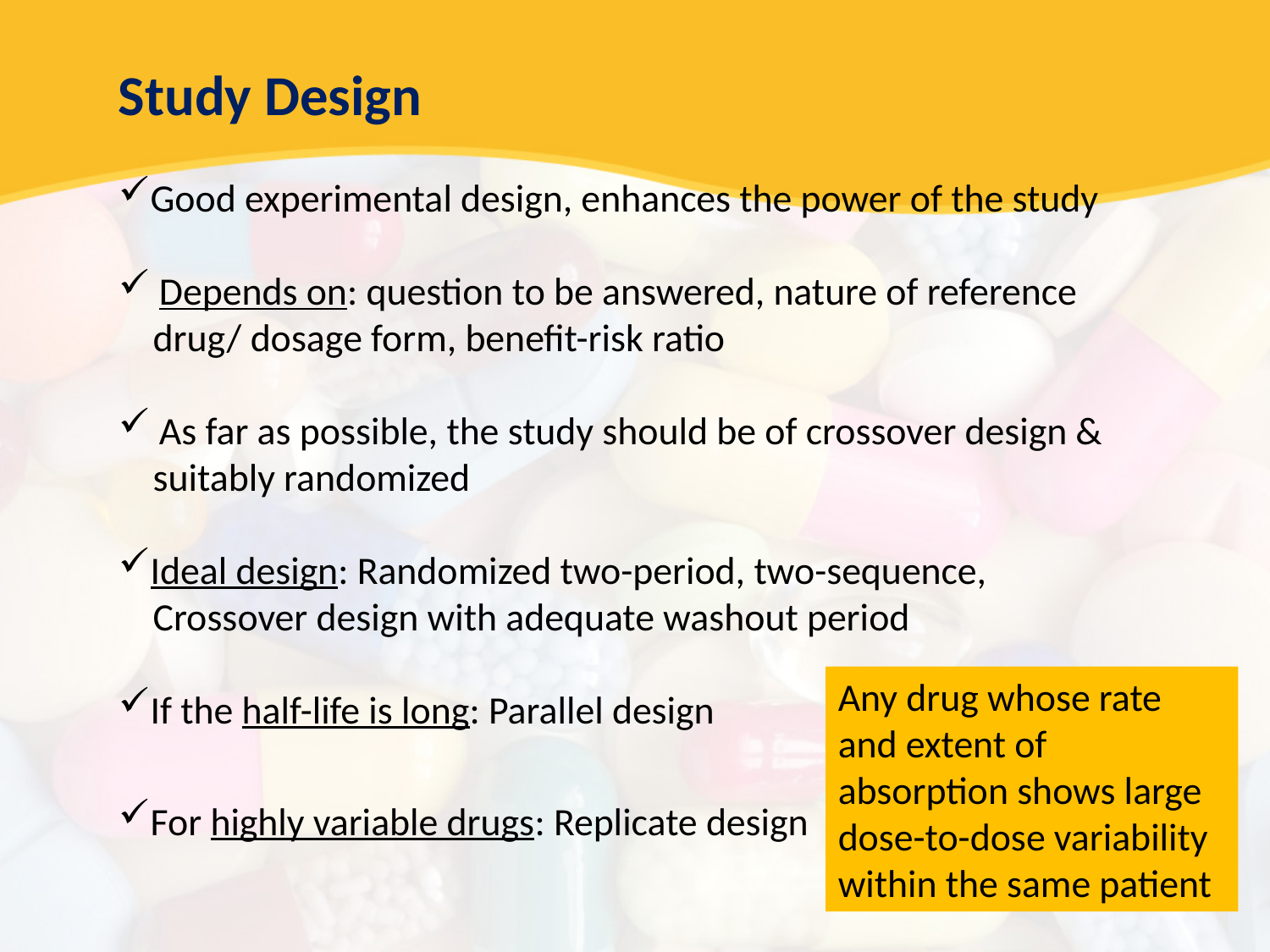

Study Design

Good experimental design, enhances the power of the study

 Depends on: question to be answered, nature of reference
    drug/ dosage form, benefit-risk ratio

 As far as possible, the study should be of crossover design &
    suitably randomized

Ideal design: Randomized two-period, two-sequence,
    Crossover design with adequate washout period

If the half-life is long: Parallel design

For highly variable drugs: Replicate design

Any drug whose rate and extent of absorption shows large dose-to-dose variability within the same patient